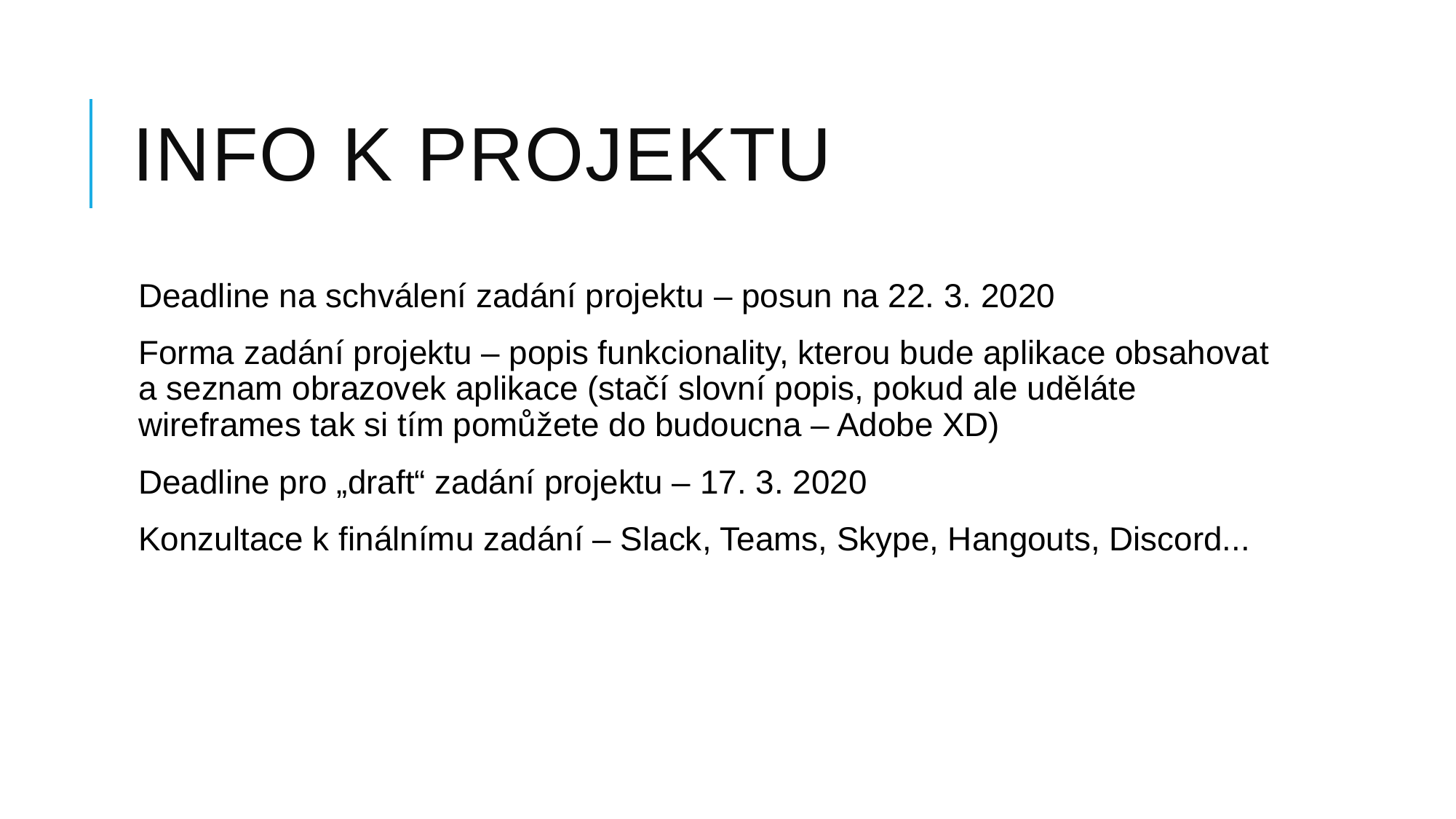

# Info k Projektu
Deadline na schválení zadání projektu – posun na 22. 3. 2020
Forma zadání projektu – popis funkcionality, kterou bude aplikace obsahovat a seznam obrazovek aplikace (stačí slovní popis, pokud ale uděláte wireframes tak si tím pomůžete do budoucna – Adobe XD)
Deadline pro „draft“ zadání projektu – 17. 3. 2020
Konzultace k finálnímu zadání – Slack, Teams, Skype, Hangouts, Discord...